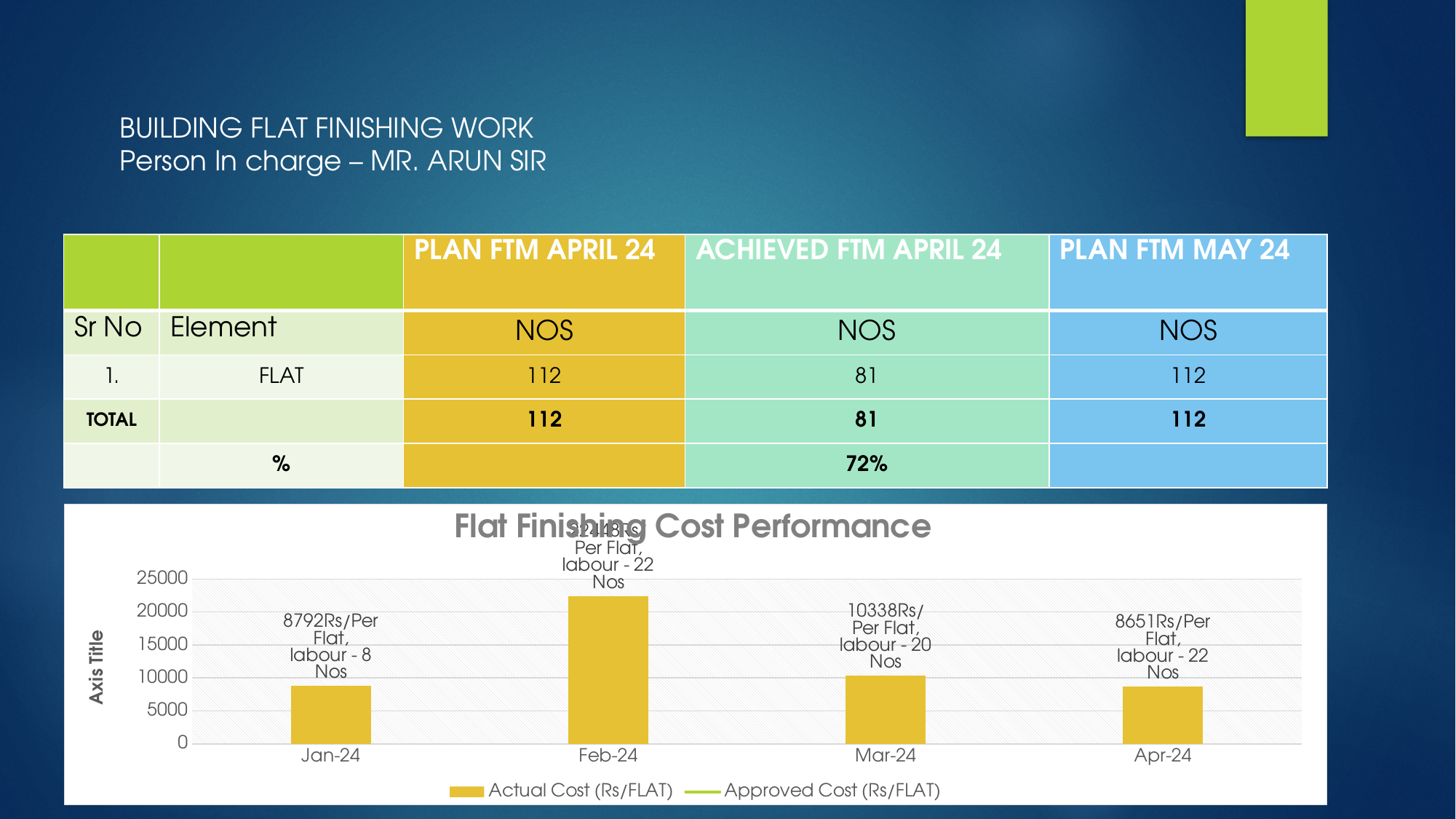

BUILDING FLAT FINISHING WORK
Person In charge – MR. ARUN SIR
|  |  | PLAN FTM APRIL 24 | ACHIEVED FTM APRIL 24 | PLAN FTM MAY 24 |
| --- | --- | --- | --- | --- |
| Sr No | Element | NOS | NOS | NOS |
| 1. | FLAT | 112 | 81 | 112 |
| TOTAL |  | 112 | 81 | 112 |
|  | % |  | 72% |  |

### Chart: Flat Finishing Cost Performance

| Category | Actual Cost (Rs/FLAT) | Approved Cost (Rs/FLAT) |
|---|---|---|
| 45292 | 8791.5 | None |
| 45323 | 22447.938000000002 | None |
| 45352 | 10338.0 | None |
| 45383 | 8651.206543209877 | None |